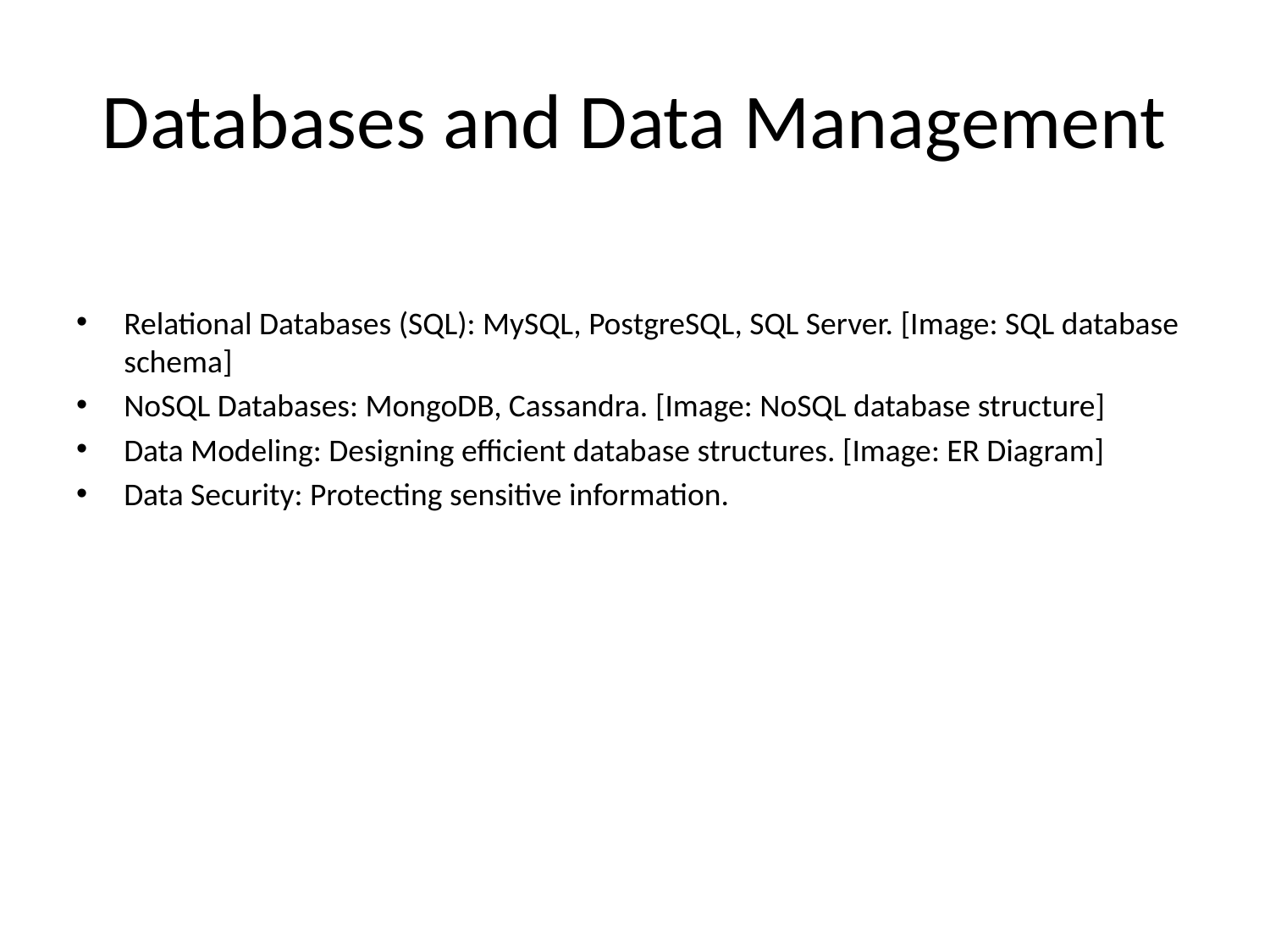

# Databases and Data Management

Relational Databases (SQL): MySQL, PostgreSQL, SQL Server. [Image: SQL database schema]
NoSQL Databases: MongoDB, Cassandra. [Image: NoSQL database structure]
Data Modeling: Designing efficient database structures. [Image: ER Diagram]
Data Security: Protecting sensitive information.